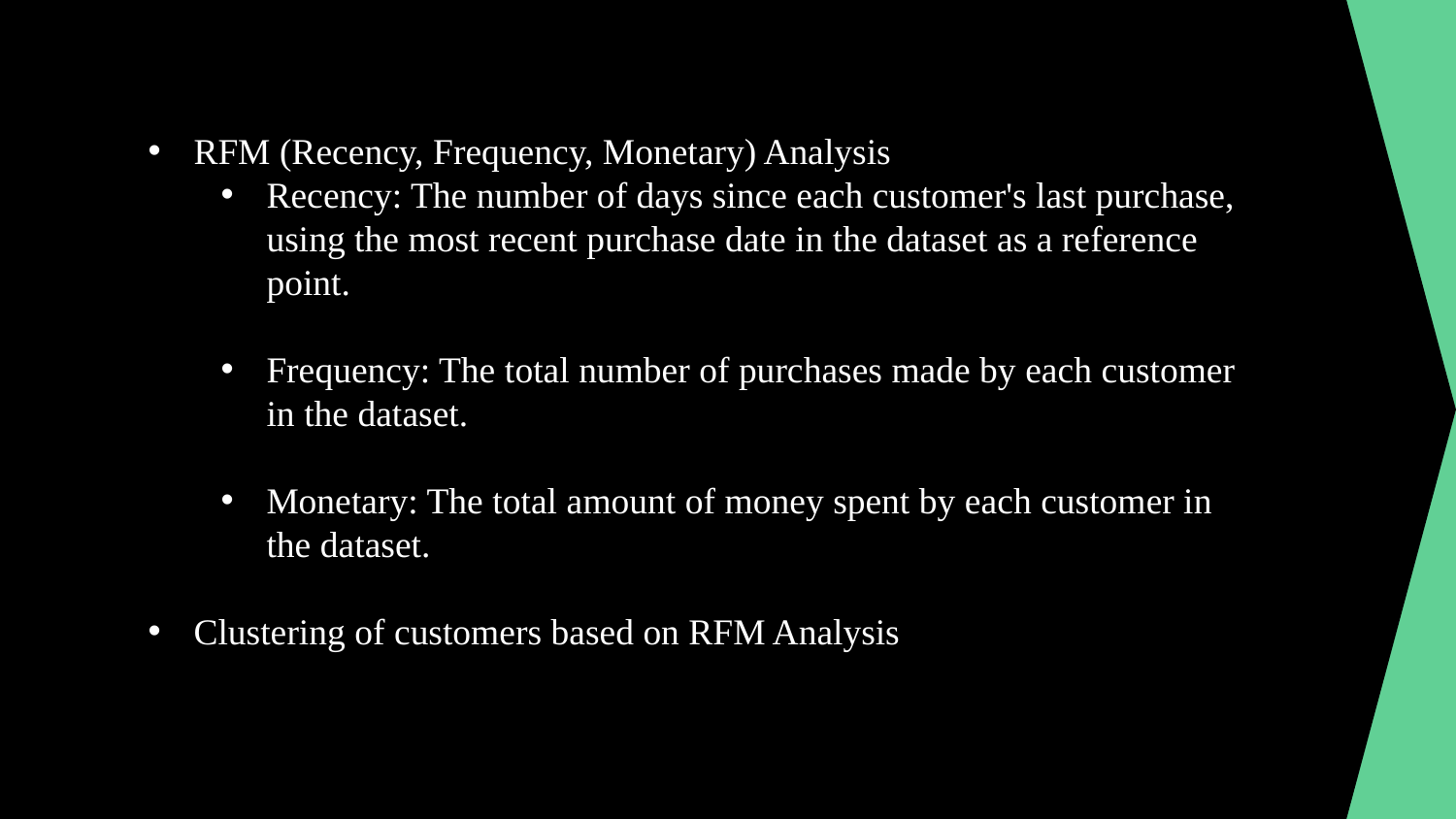

RFM (Recency, Frequency, Monetary) Analysis
Recency: The number of days since each customer's last purchase, using the most recent purchase date in the dataset as a reference point.

Frequency: The total number of purchases made by each customer in the dataset.

Monetary: The total amount of money spent by each customer in the dataset.

Clustering of customers based on RFM Analysis